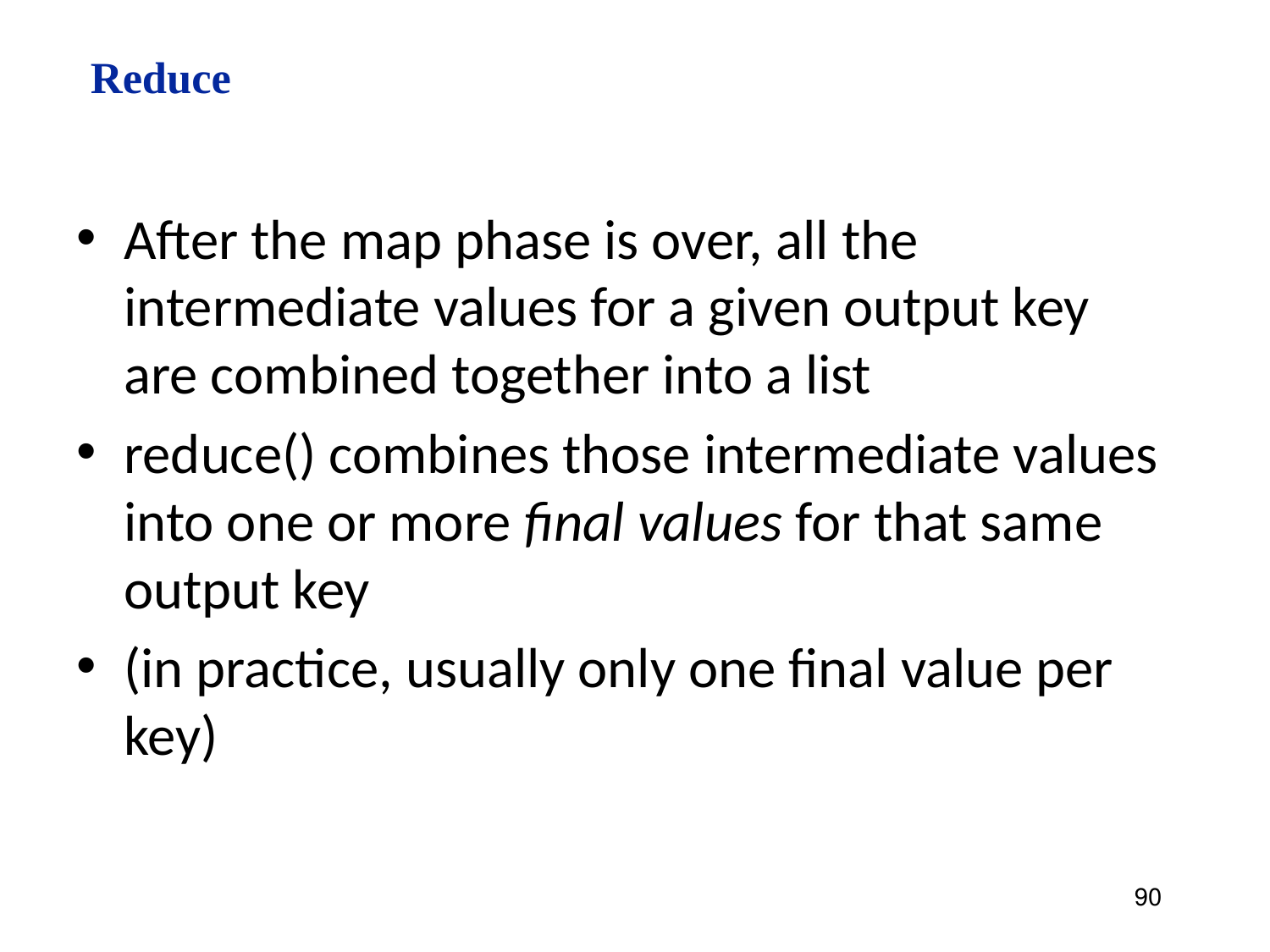

Reduce
After the map phase is over, all the intermediate values for a given output key are combined together into a list
reduce() combines those intermediate values into one or more final values for that same output key
(in practice, usually only one final value per key)
90